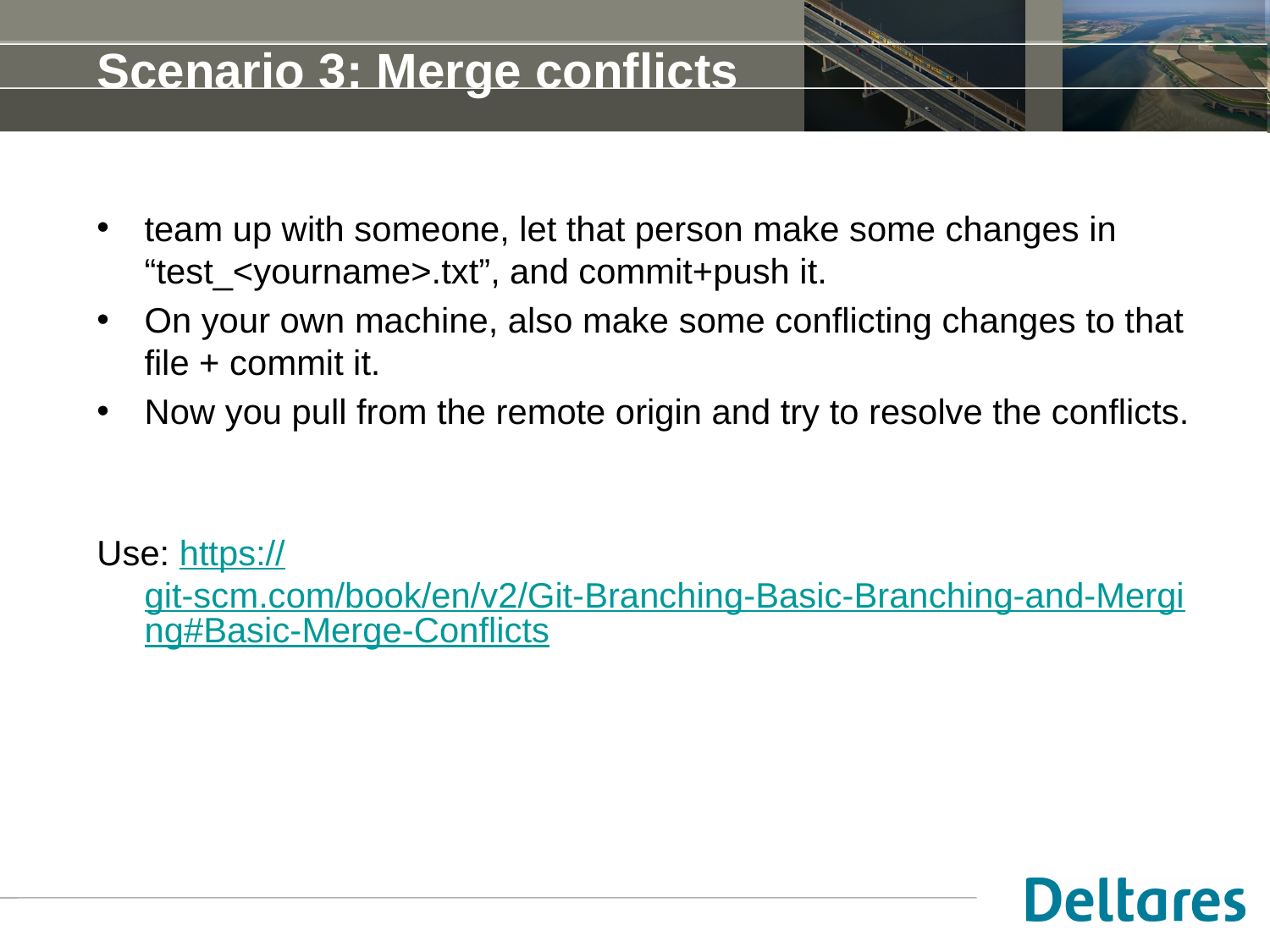

# Scenario 3: Merge conflicts
team up with someone, let that person make some changes in “test_<yourname>.txt”, and commit+push it.
On your own machine, also make some conflicting changes to that file + commit it.
Now you pull from the remote origin and try to resolve the conflicts.

Use: https://git-scm.com/book/en/v2/Git-Branching-Basic-Branching-and-Merging#Basic-Merge-Conflicts